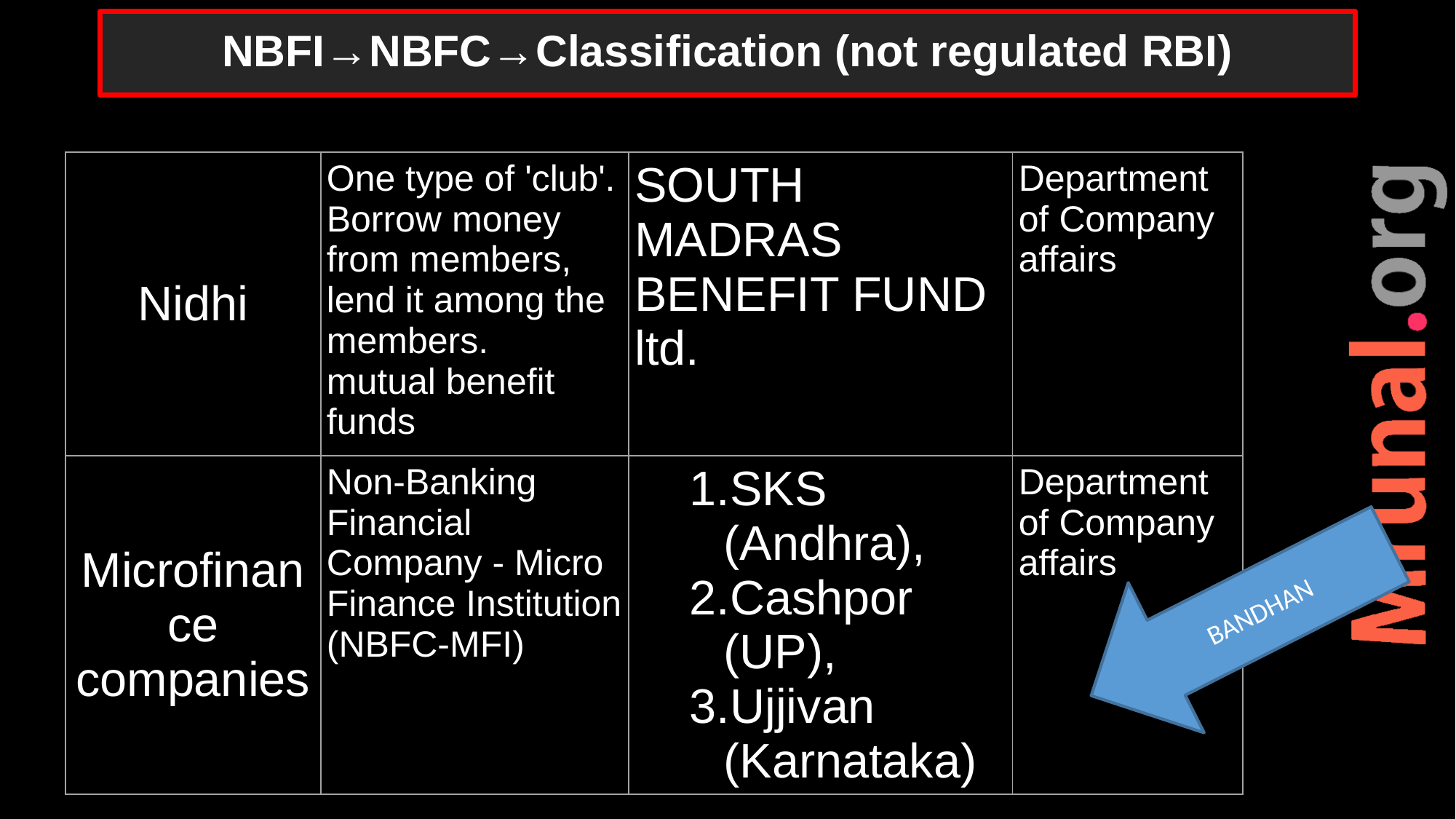

# NBFI→NBFC→Classification (not regulated RBI)
| Nidhi | One type of 'club'. Borrow money from members, lend it among the members. mutual benefit funds | SOUTH MADRAS BENEFIT FUND ltd. | Department of Company affairs |
| --- | --- | --- | --- |
| Microfinance companies | Non-Banking Financial Company - Micro Finance Institution (NBFC-MFI) | SKS (Andhra), Cashpor (UP), Ujjivan (Karnataka) | Department of Company affairs |
BANDHAN